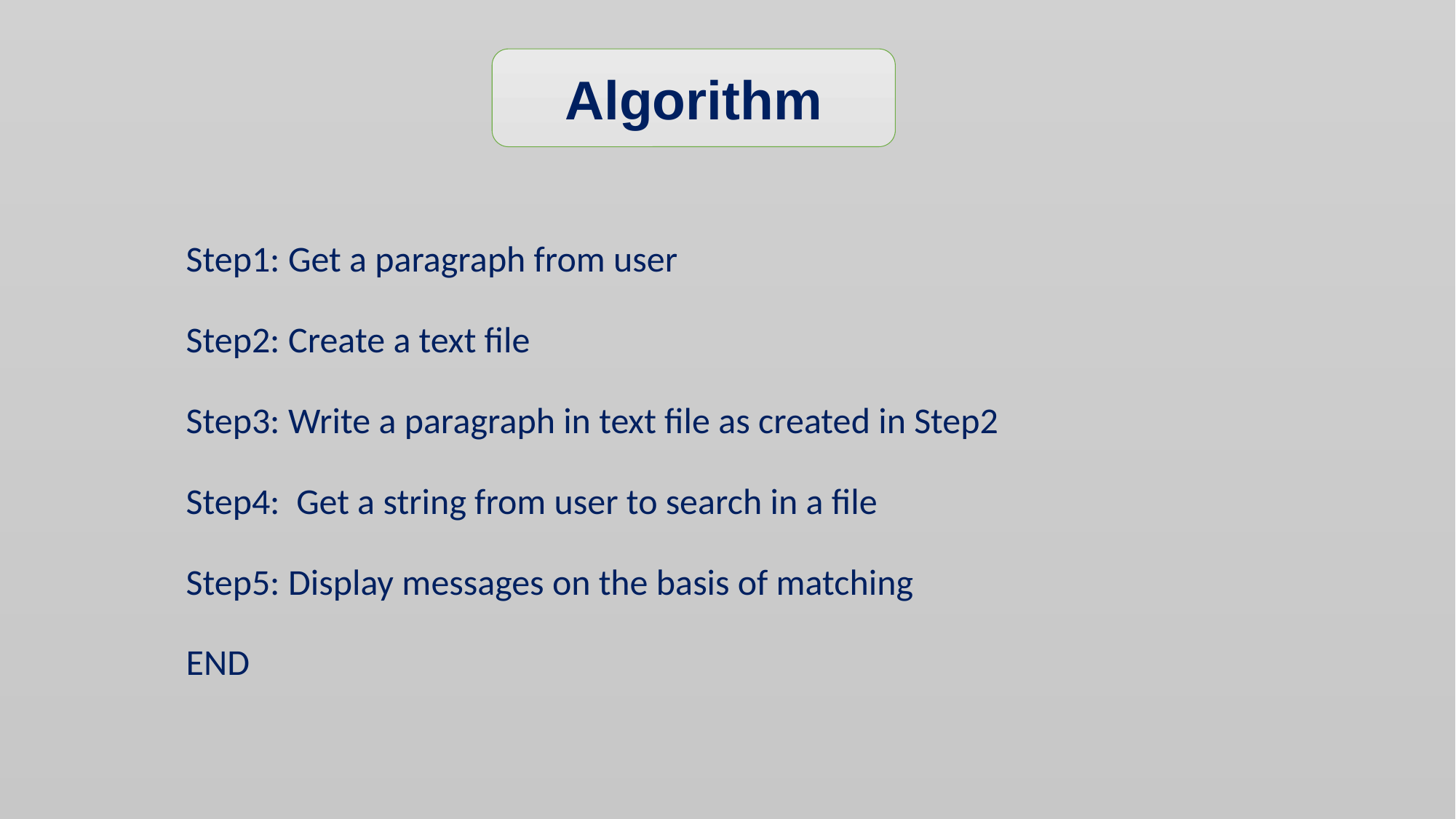

Algorithm
Step1: Get a paragraph from user
Step2: Create a text file
Step3: Write a paragraph in text file as created in Step2
Step4:  Get a string from user to search in a file
Step5: Display messages on the basis of matching
END